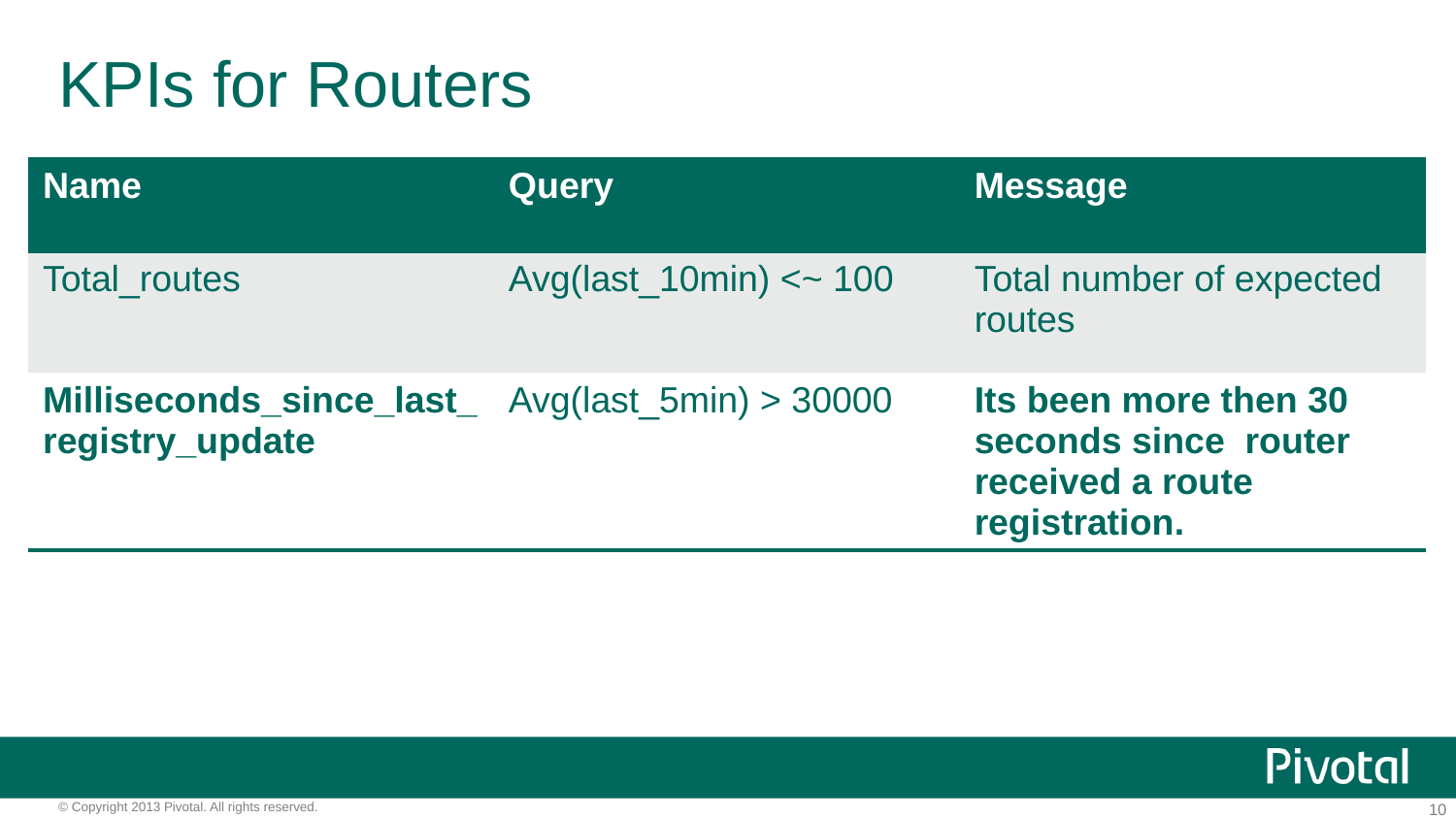

# KPIs for Routers
| Name | Query | Message |
| --- | --- | --- |
| Total\_routes | Avg(last\_10min) <~ 100 | Total number of expected routes |
| Milliseconds\_since\_last\_registry\_update | Avg(last\_5min) > 30000 | Its been more then 30 seconds since router received a route registration. |